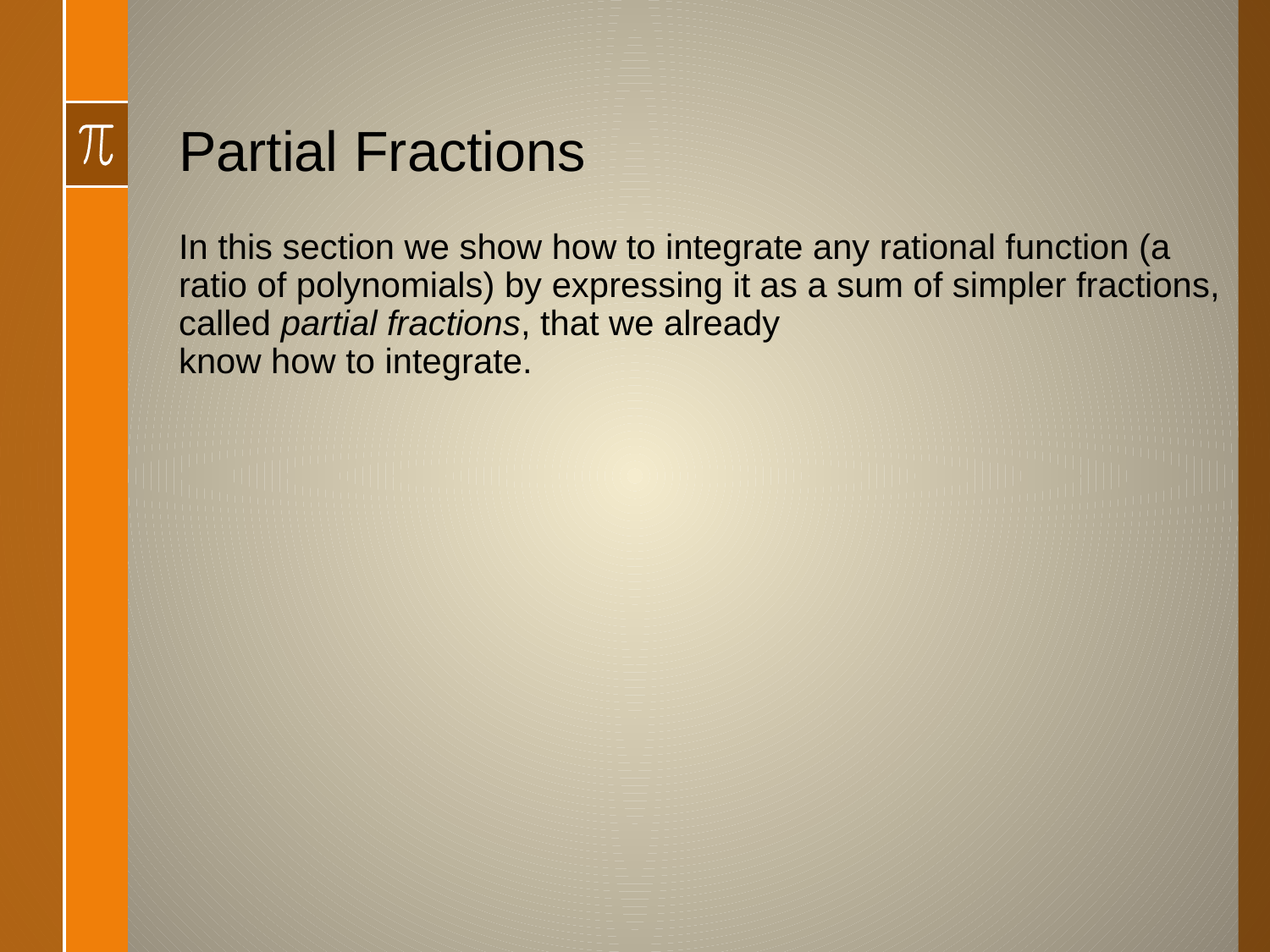

# Partial Fractions

In this section we show how to integrate any rational function (a ratio of polynomials) by expressing it as a sum of simpler fractions, called partial fractions, that we already
know how to integrate.